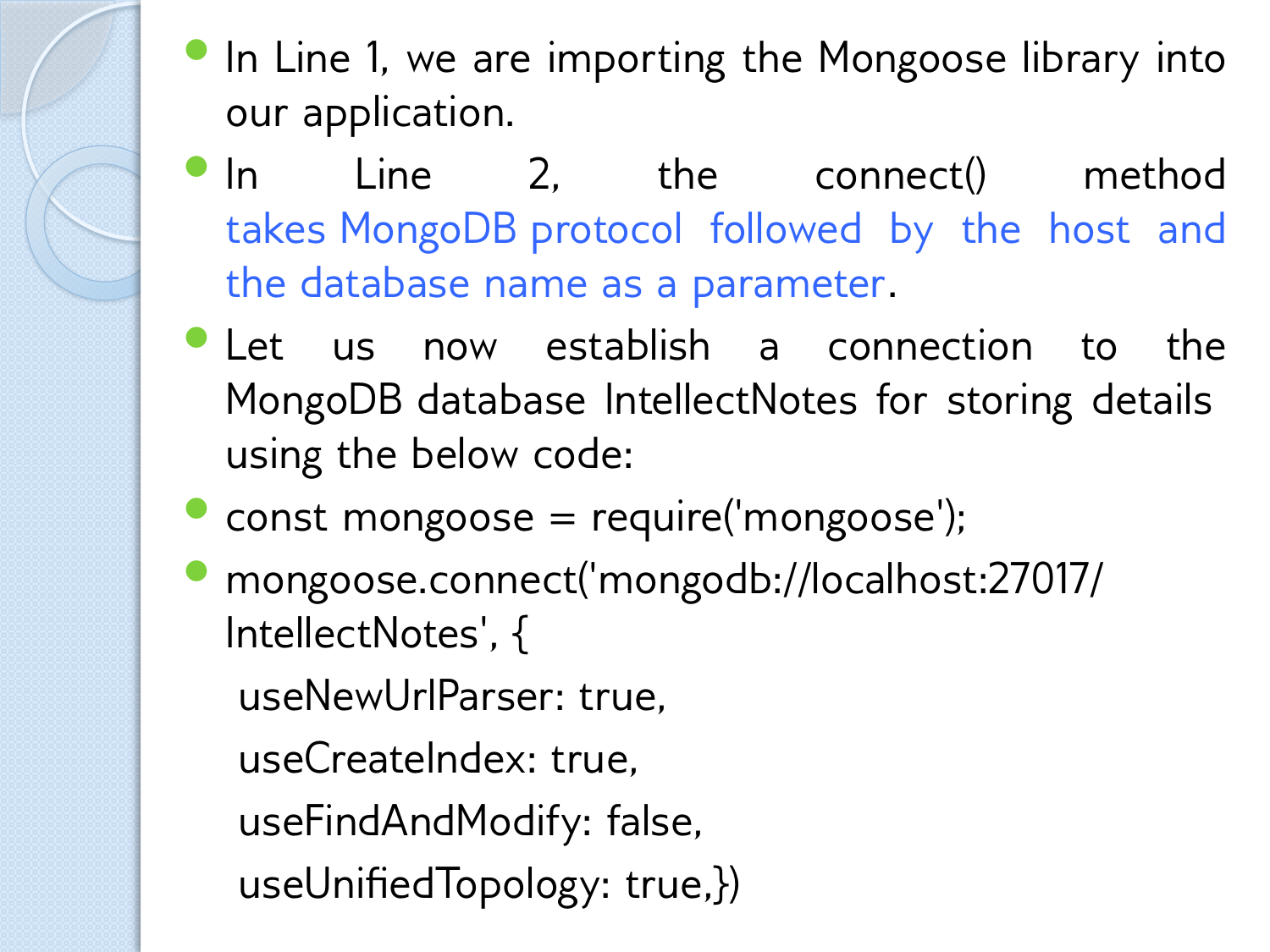

In Line 1, we are importing the Mongoose library into our application.
In Line 2, the connect() method takes MongoDB protocol followed by the host and the database name as a parameter.
Let us now establish a connection to the MongoDB database IntellectNotes for storing details  using the below code:
const mongoose = require('mongoose');
mongoose.connect('mongodb://localhost:27017/IntellectNotes', {
useNewUrlParser: true,
useCreateIndex: true,
useFindAndModify: false,
useUnifiedTopology: true,})